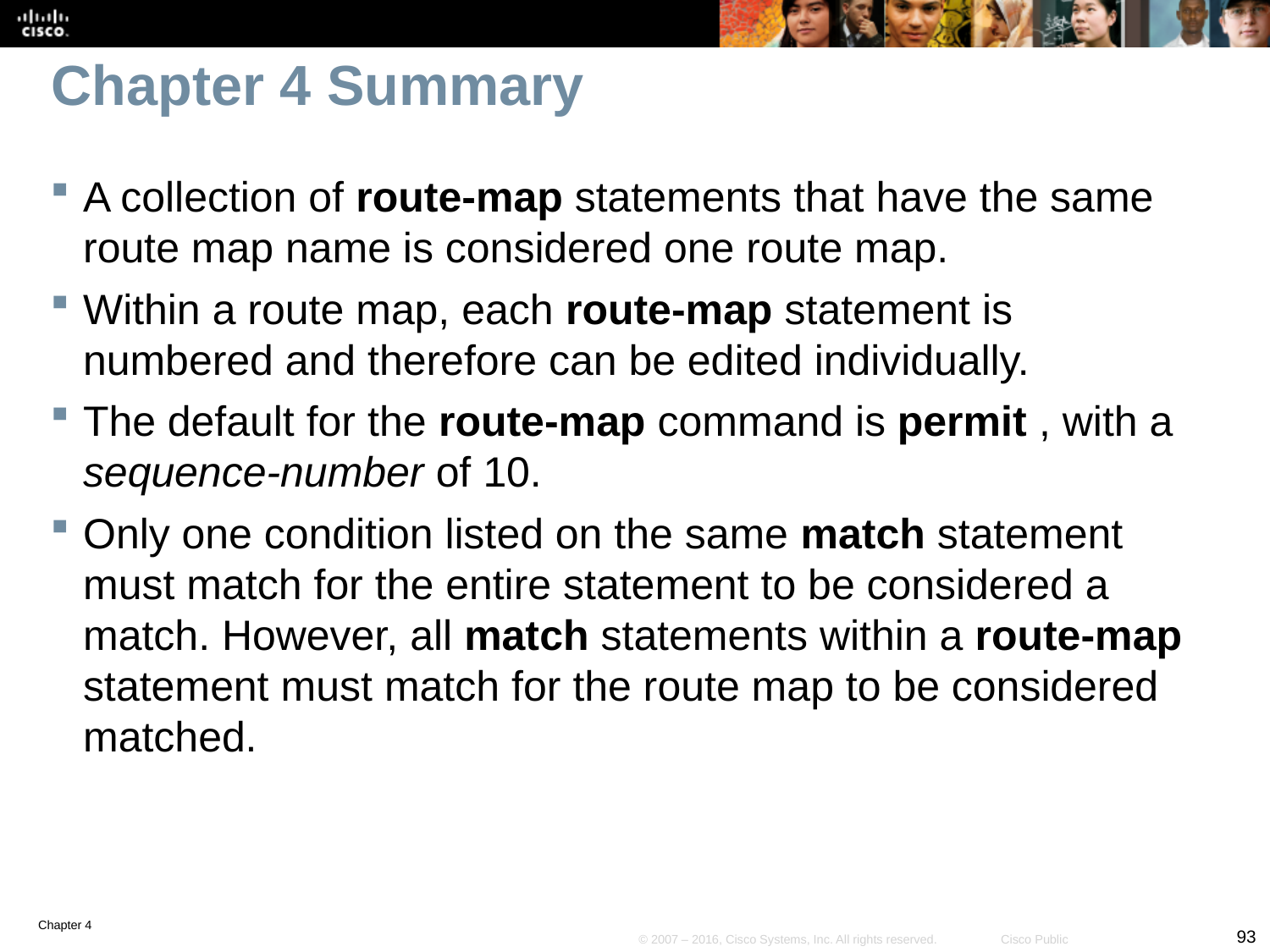

# Chapter 4 Summary
A collection of route-map statements that have the same route map name is considered one route map.
Within a route map, each route-map statement is numbered and therefore can be edited individually.
The default for the route-map command is permit , with a sequence-number of 10.
Only one condition listed on the same match statement must match for the entire statement to be considered a match. However, all match statements within a route-map statement must match for the route map to be considered matched.